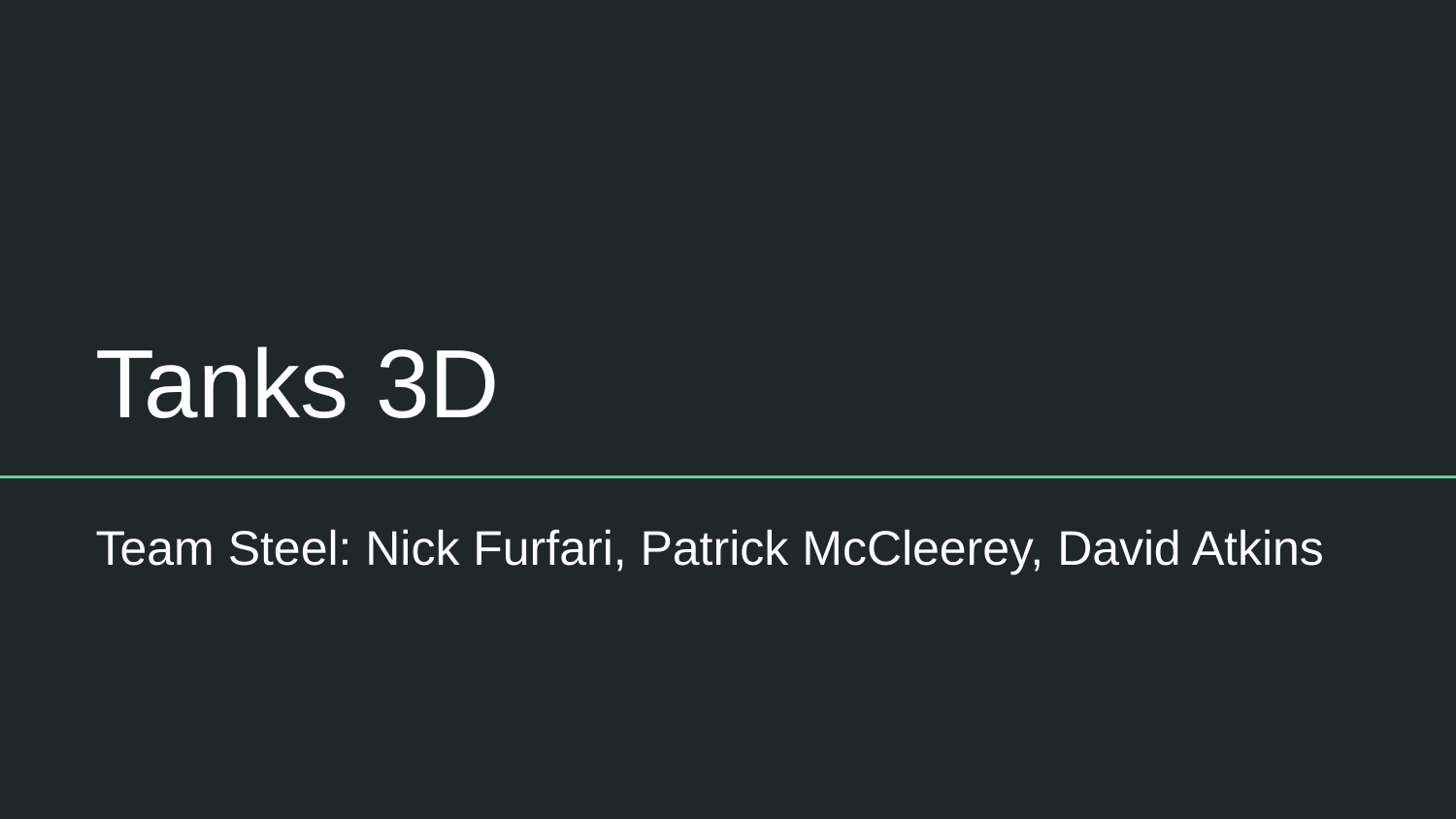

# Tanks 3D
Team Steel: Nick Furfari, Patrick McCleerey, David Atkins